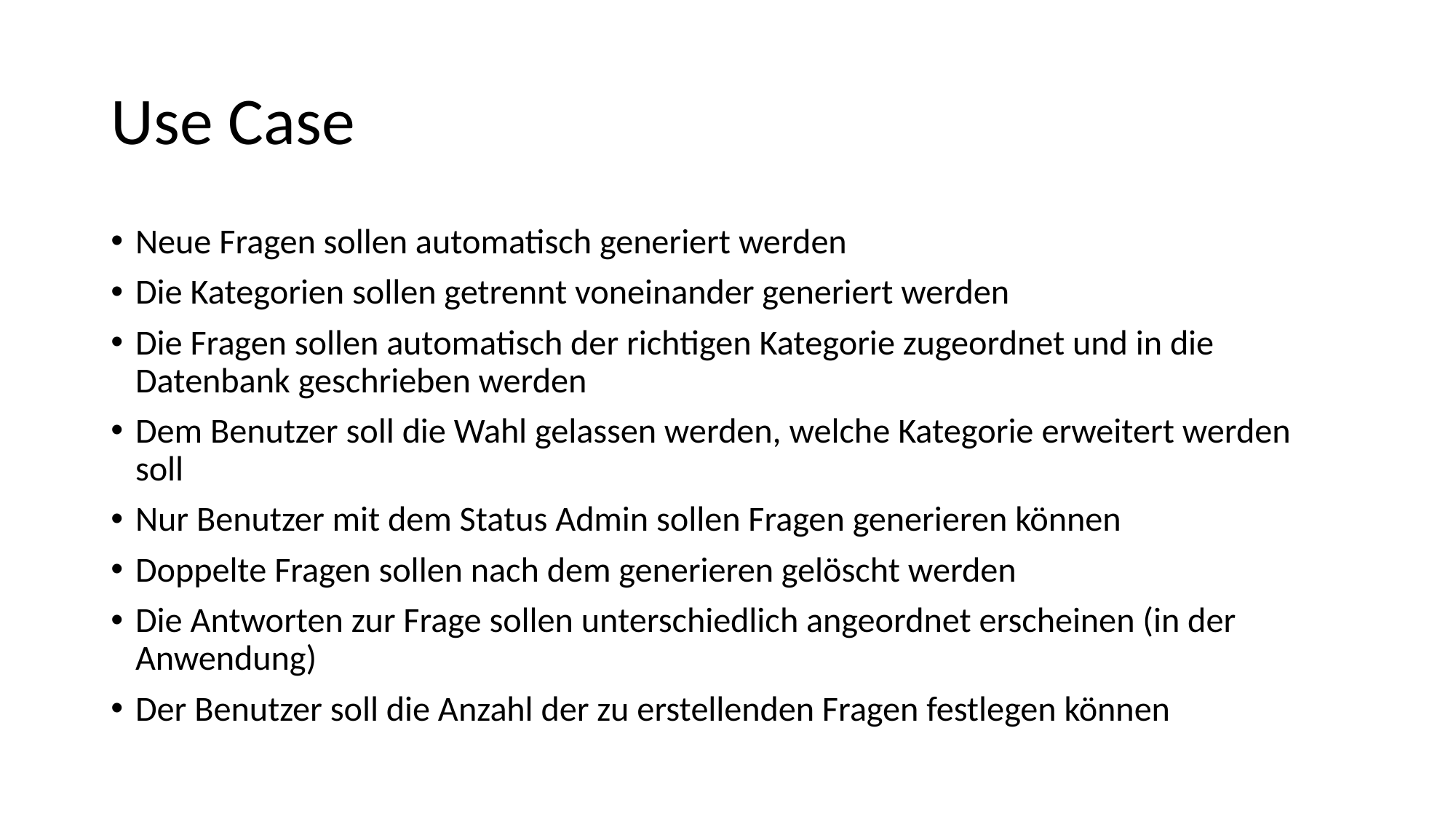

# Use Case
Neue Fragen sollen automatisch generiert werden
Die Kategorien sollen getrennt voneinander generiert werden
Die Fragen sollen automatisch der richtigen Kategorie zugeordnet und in die Datenbank geschrieben werden
Dem Benutzer soll die Wahl gelassen werden, welche Kategorie erweitert werden soll
Nur Benutzer mit dem Status Admin sollen Fragen generieren können
Doppelte Fragen sollen nach dem generieren gelöscht werden
Die Antworten zur Frage sollen unterschiedlich angeordnet erscheinen (in der Anwendung)
Der Benutzer soll die Anzahl der zu erstellenden Fragen festlegen können